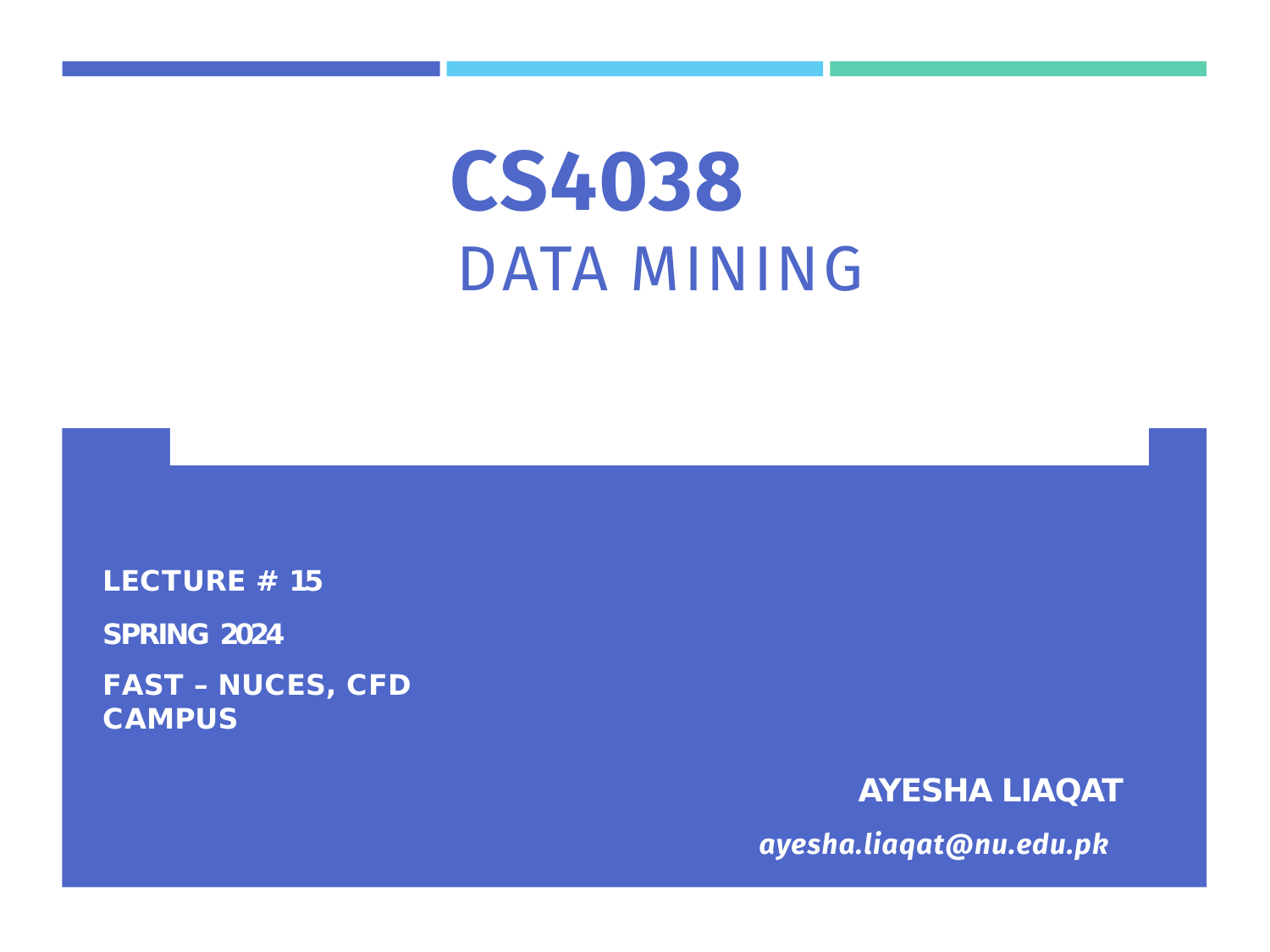

# CS4038

DATA MINING
LECTURE # 15
SPRING 2024
FAST – NUCES, CFD CAMPUS
AYESHA LIAQAT
 ayesha.liaqat@nu.edu.pk